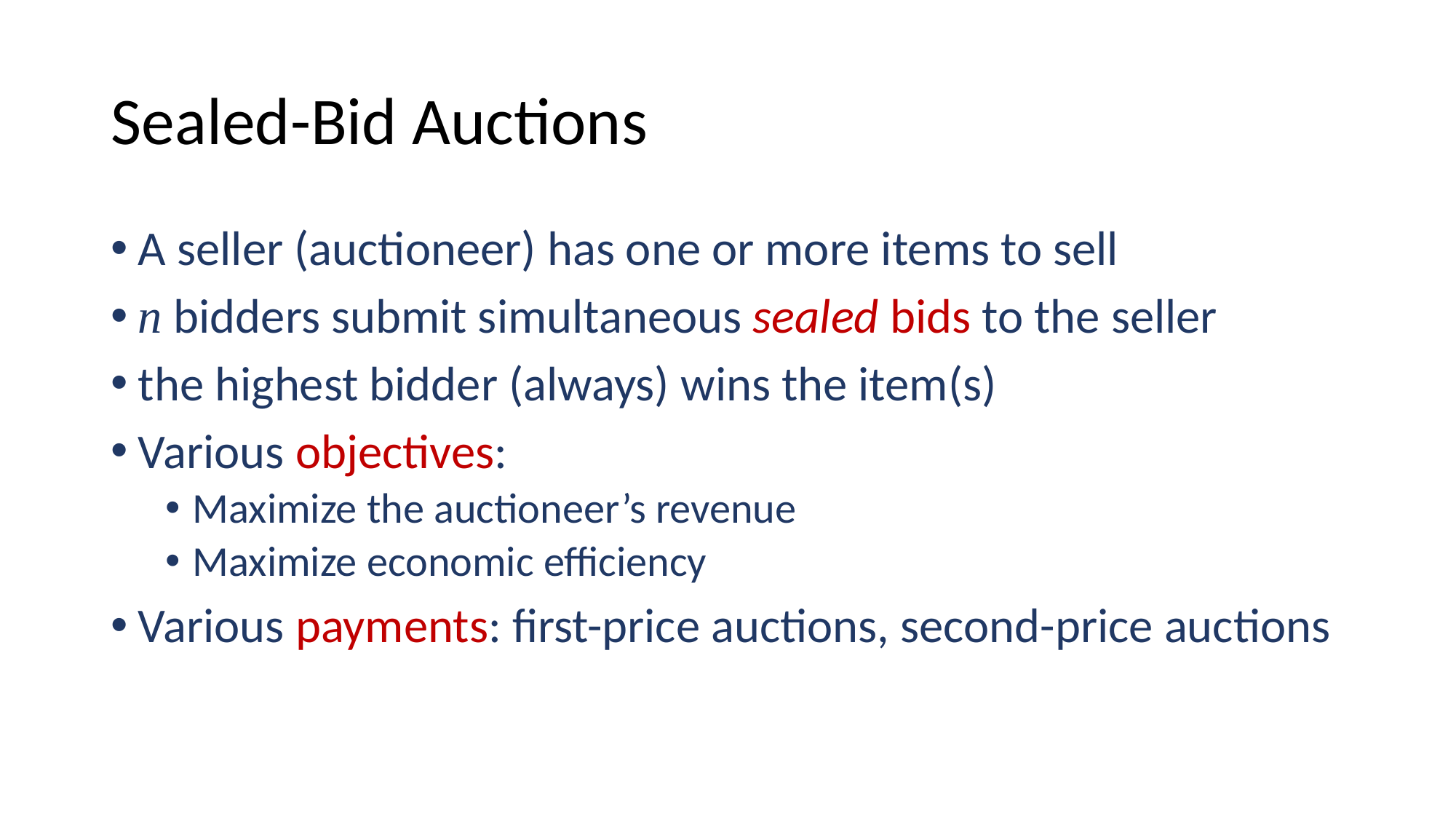

# Sealed-Bid Auctions
A seller (auctioneer) has one or more items to sell
n bidders submit simultaneous sealed bids to the seller
the highest bidder (always) wins the item(s)
Various objectives:
Maximize the auctioneer’s revenue
Maximize economic efficiency
Various payments: first-price auctions, second-price auctions